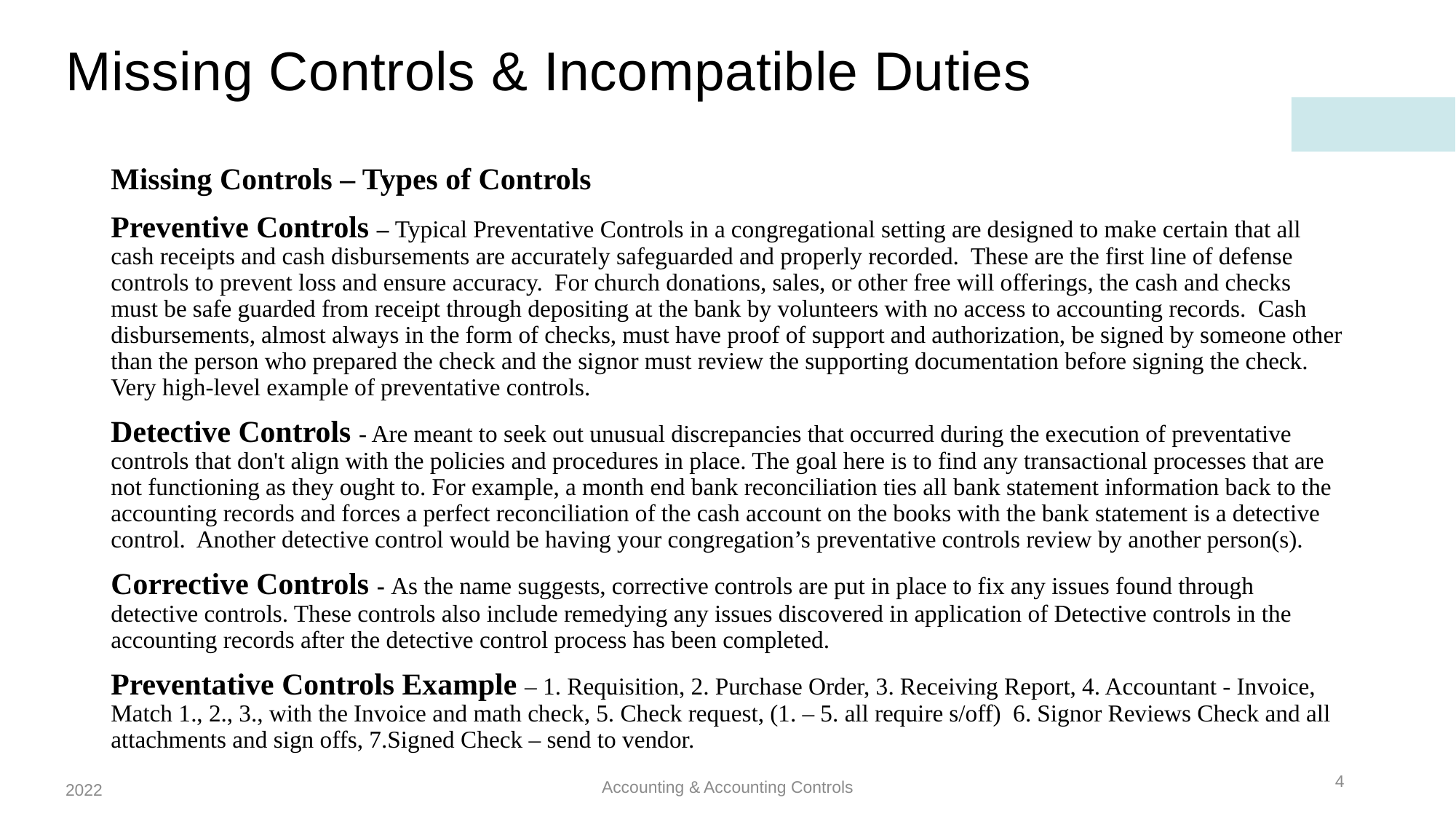

# Missing Controls & Incompatible Duties
Missing Controls – Types of Controls
Preventive Controls – Typical Preventative Controls in a congregational setting are designed to make certain that all cash receipts and cash disbursements are accurately safeguarded and properly recorded.  These are the first line of defense controls to prevent loss and ensure accuracy.  For church donations, sales, or other free will offerings, the cash and checks must be safe guarded from receipt through depositing at the bank by volunteers with no access to accounting records.  Cash disbursements, almost always in the form of checks, must have proof of support and authorization, be signed by someone other than the person who prepared the check and the signor must review the supporting documentation before signing the check.  Very high-level example of preventative controls.
Detective Controls - Are meant to seek out unusual discrepancies that occurred during the execution of preventative controls that don't align with the policies and procedures in place. The goal here is to find any transactional processes that are not functioning as they ought to. For example, a month end bank reconciliation ties all bank statement information back to the accounting records and forces a perfect reconciliation of the cash account on the books with the bank statement is a detective control.  Another detective control would be having your congregation’s preventative controls review by another person(s).
Corrective Controls - As the name suggests, corrective controls are put in place to fix any issues found through detective controls. These controls also include remedying any issues discovered in application of Detective controls in the accounting records after the detective control process has been completed.
Preventative Controls Example – 1. Requisition, 2. Purchase Order, 3. Receiving Report, 4. Accountant - Invoice, Match 1., 2., 3., with the Invoice and math check, 5. Check request, (1. – 5. all require s/off)  6. Signor Reviews Check and all attachments and sign offs, 7.Signed Check – send to vendor.
2022
Accounting & Accounting Controls
4